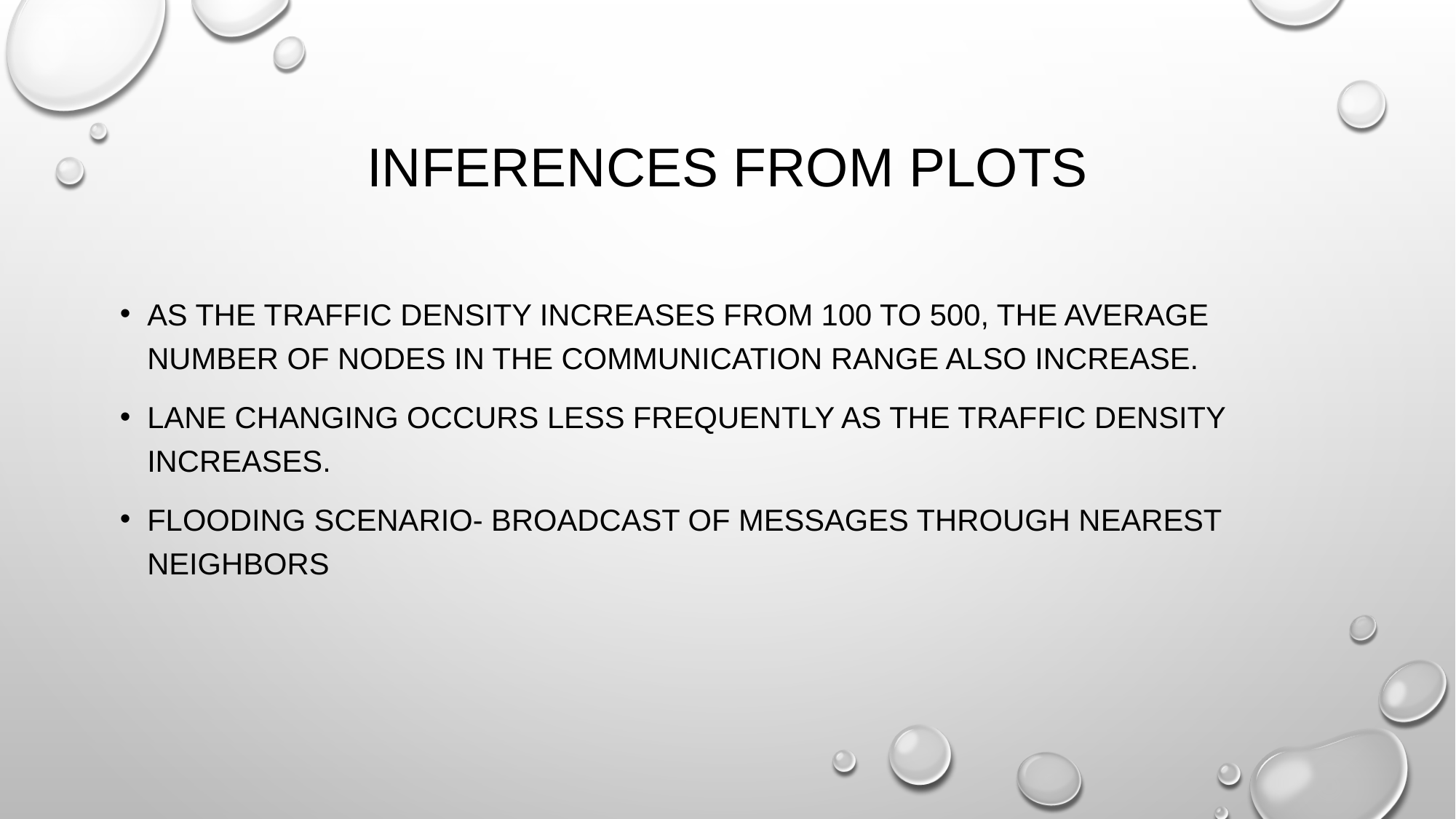

# Inferences from plots
AS THE TRAFFIC DENSITY INCREASES FROM 100 TO 500, THE AVERAGE NUMBER OF NODES IN THE COMMUNICATION RANGE ALSO INCREASE.
Lane changing occurs less frequently as the traffic density increases.
Flooding scenario- broadcast of messages through nearest neighbors